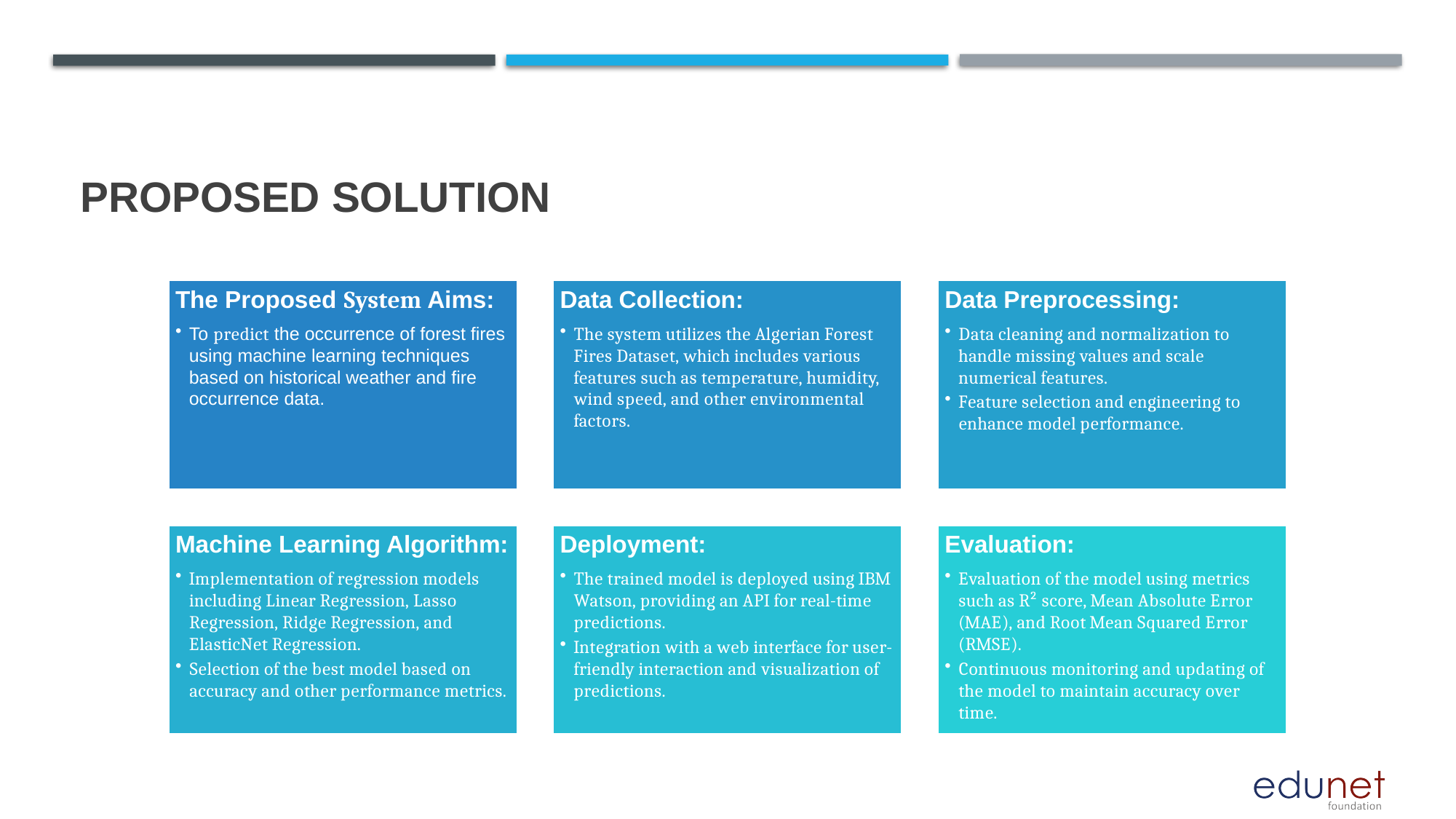

# Proposed Solution
The Proposed System Aims:
To predict the occurrence of forest fires using machine learning techniques based on historical weather and fire occurrence data.
Data Collection:
The system utilizes the Algerian Forest Fires Dataset, which includes various features such as temperature, humidity, wind speed, and other environmental factors.
Data Preprocessing:
Data cleaning and normalization to handle missing values and scale numerical features.
Feature selection and engineering to enhance model performance.
Machine Learning Algorithm:
Implementation of regression models including Linear Regression, Lasso Regression, Ridge Regression, and ElasticNet Regression.
Selection of the best model based on accuracy and other performance metrics.
Deployment:
The trained model is deployed using IBM Watson, providing an API for real-time predictions.
Integration with a web interface for user-friendly interaction and visualization of predictions.
Evaluation:
Evaluation of the model using metrics such as R² score, Mean Absolute Error (MAE), and Root Mean Squared Error (RMSE).
Continuous monitoring and updating of the model to maintain accuracy over time.